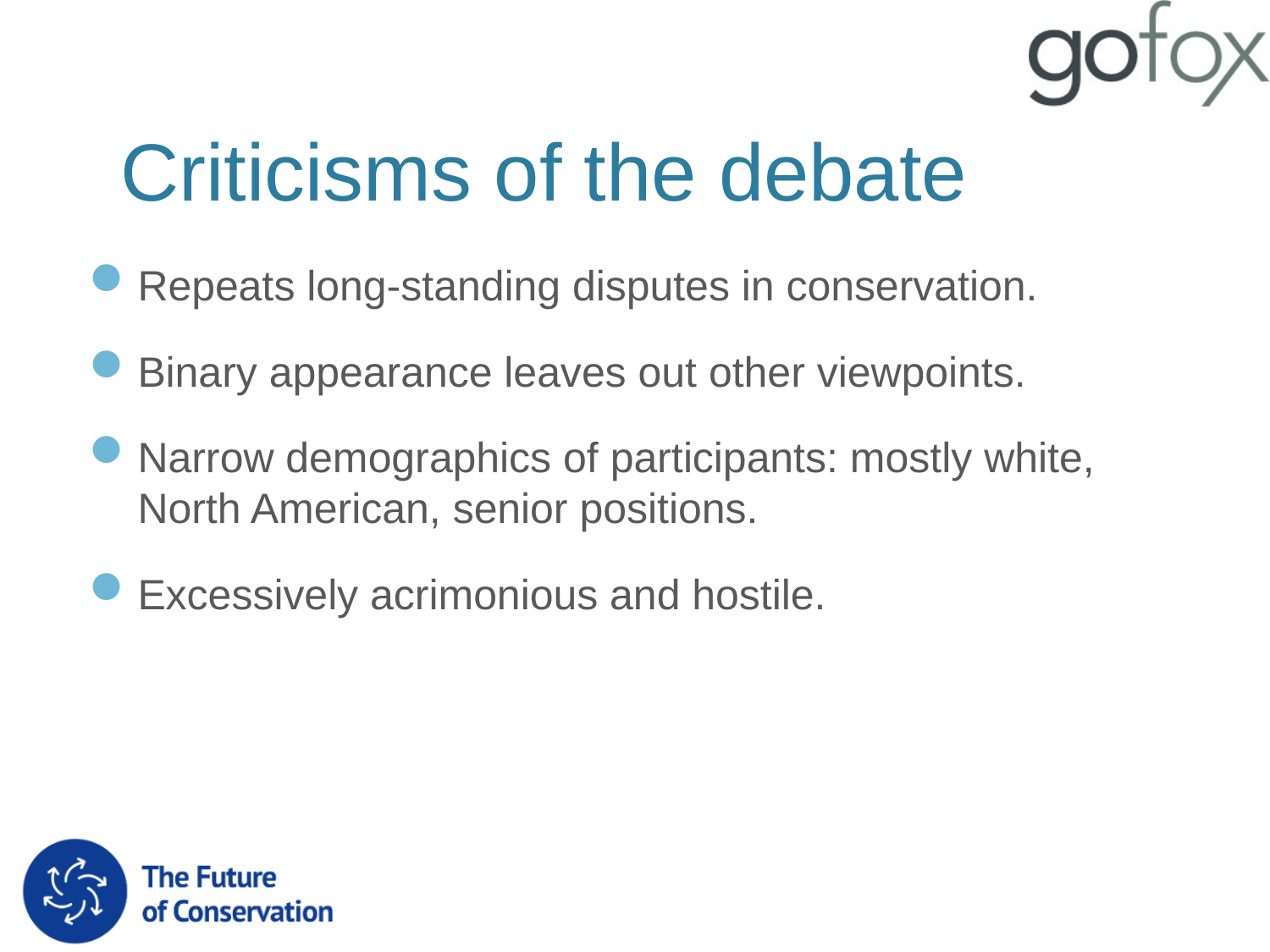

# Criticisms of the debate
Repeats long-standing disputes in conservation.
Binary appearance leaves out other viewpoints.
Narrow demographics of participants: mostly white, North American, senior positions.
Excessively acrimonious and hostile.